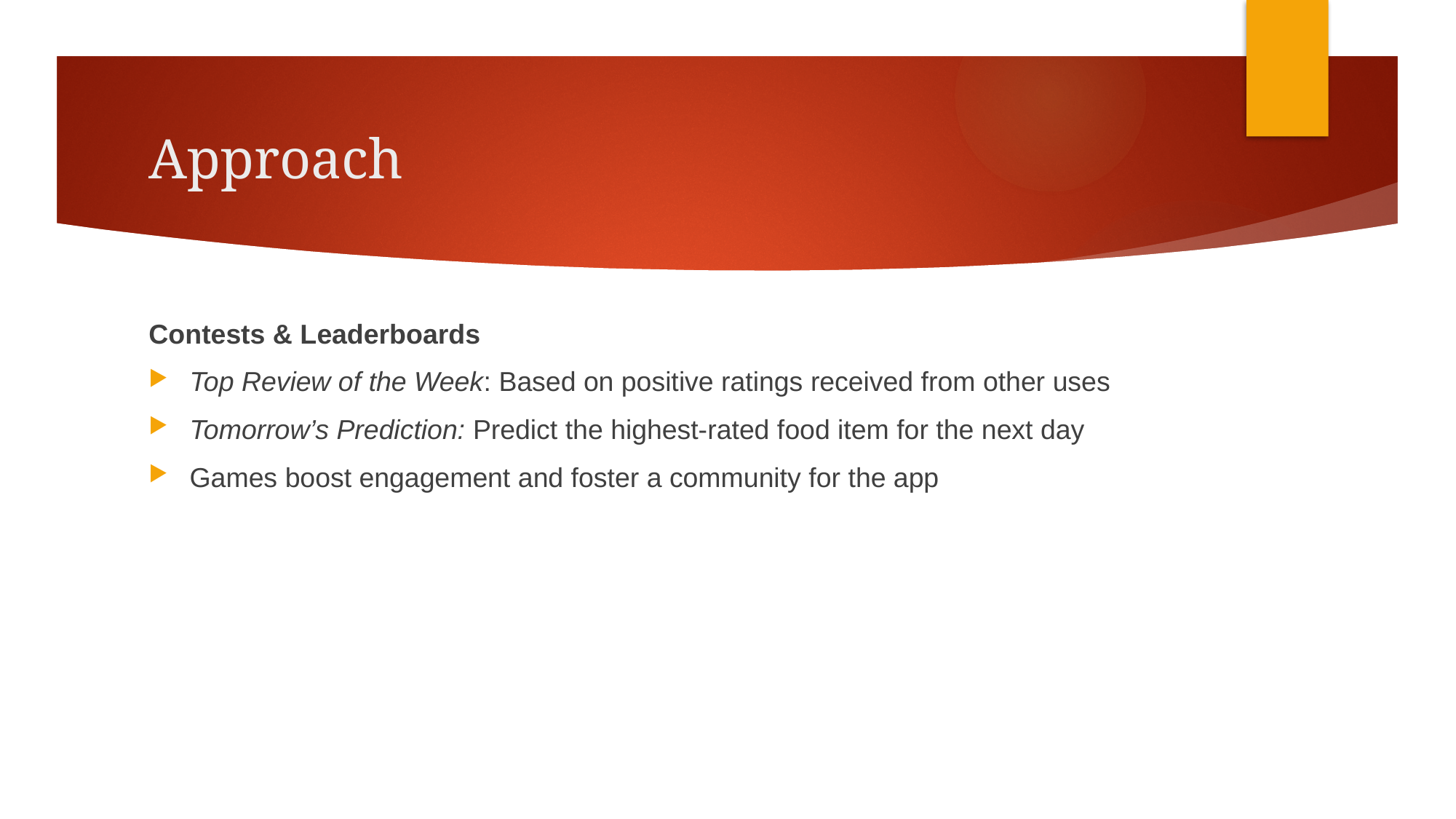

# Approach
Contests & Leaderboards
Top Review of the Week: Based on positive ratings received from other uses
Tomorrow’s Prediction: Predict the highest-rated food item for the next day
Games boost engagement and foster a community for the app